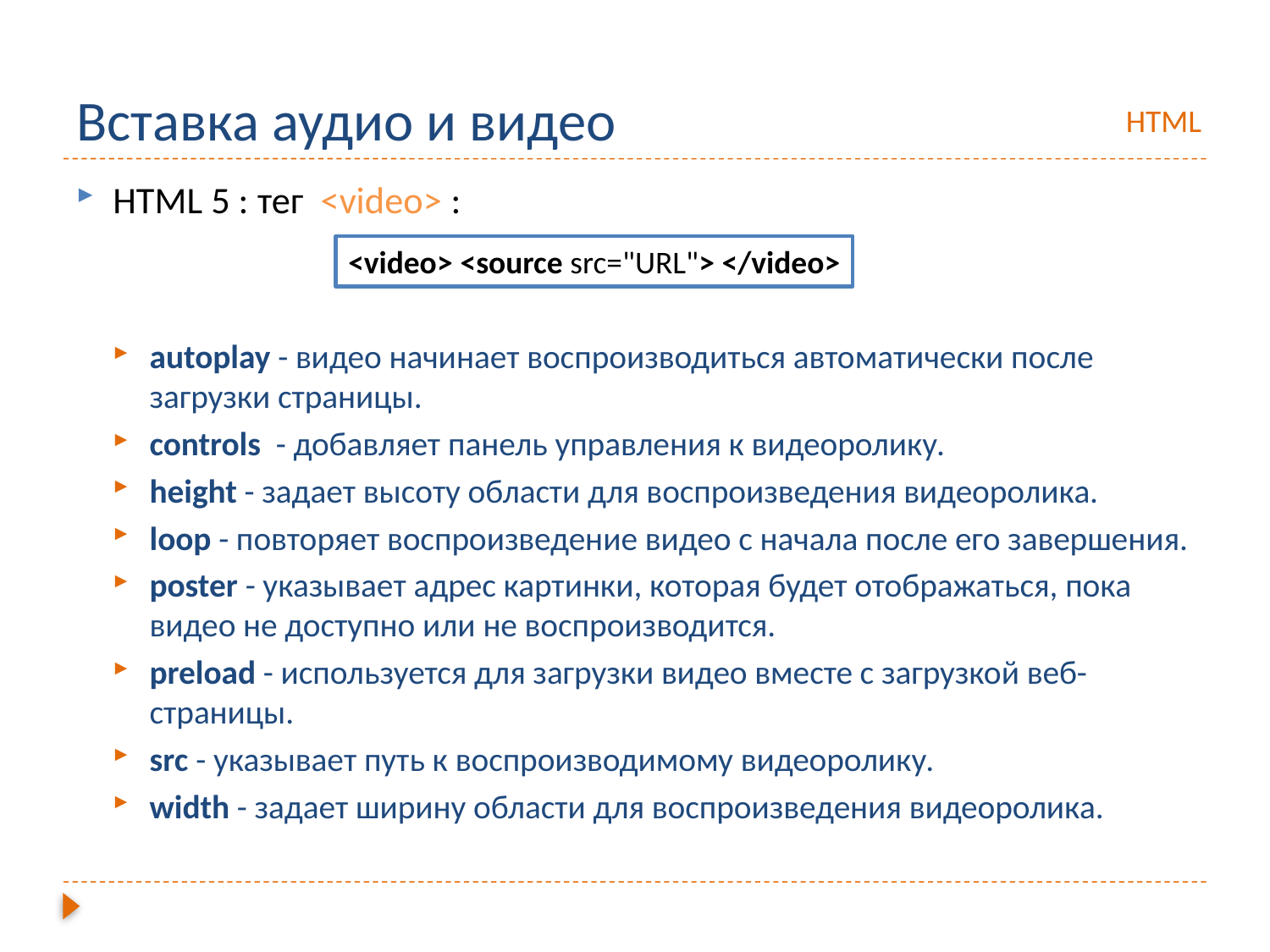

# Вставка аудио и видео
HTML
HTML 5 : тег  <video> :

autoplay - видео начинает воспроизводиться автоматически после загрузки страницы.
controls  - добавляет панель управления к видеоролику.
height - задает высоту области для воспроизведения видеоролика.
loop - повторяет воспроизведение видео с начала после его завершения.
poster - указывает адрес картинки, которая будет отображаться, пока видео не доступно или не воспроизводится.
preload - используется для загрузки видео вместе с загрузкой веб-страницы.
src - указывает путь к воспроизводимому видеоролику.
width - задает ширину области для воспроизведения видеоролика.

<video> <source src="URL"> </video>